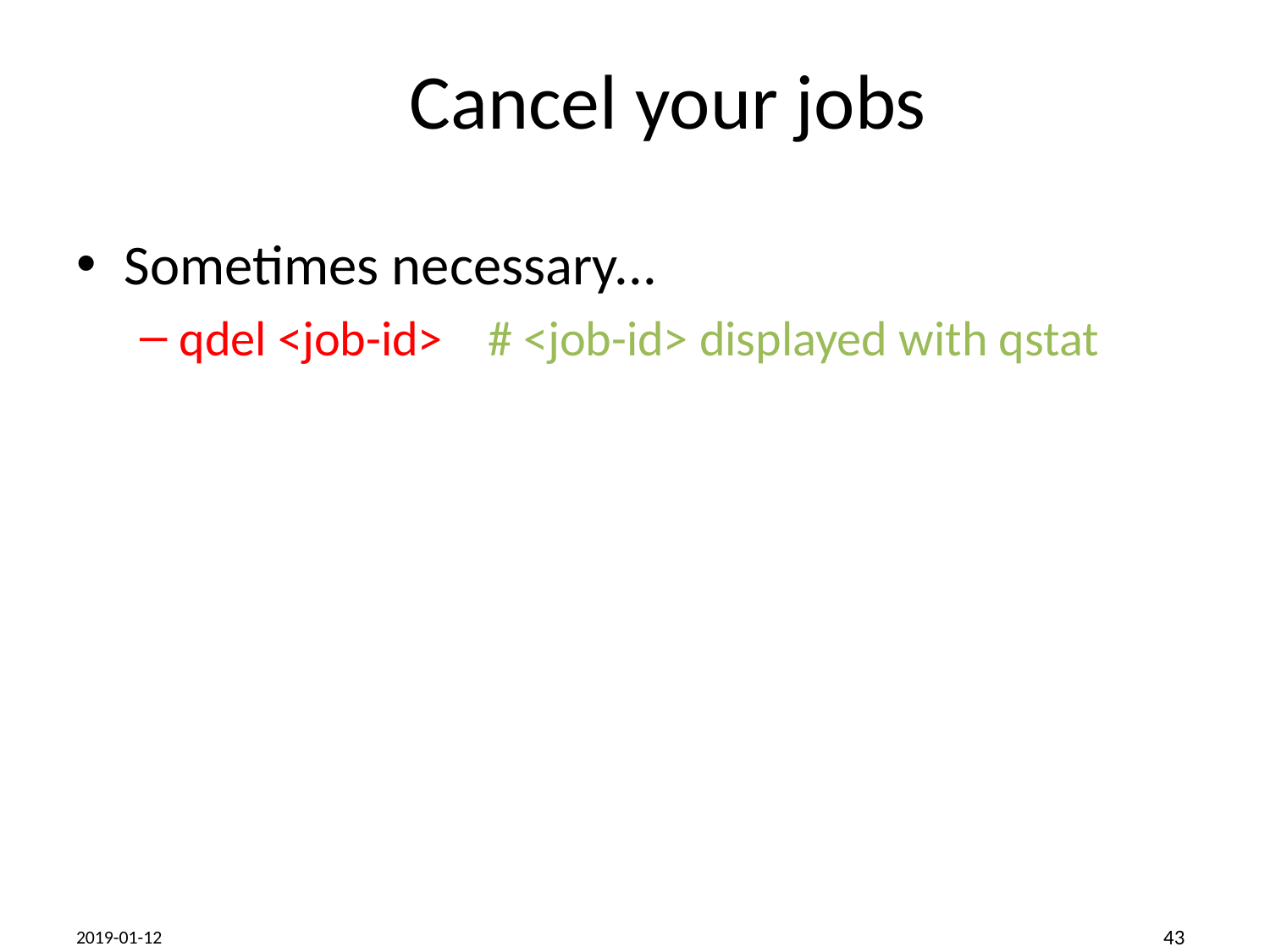

# Cancel your jobs
Sometimes necessary...
qdel <job-id>    # <job-id> displayed with qstat

2019-01-12
43